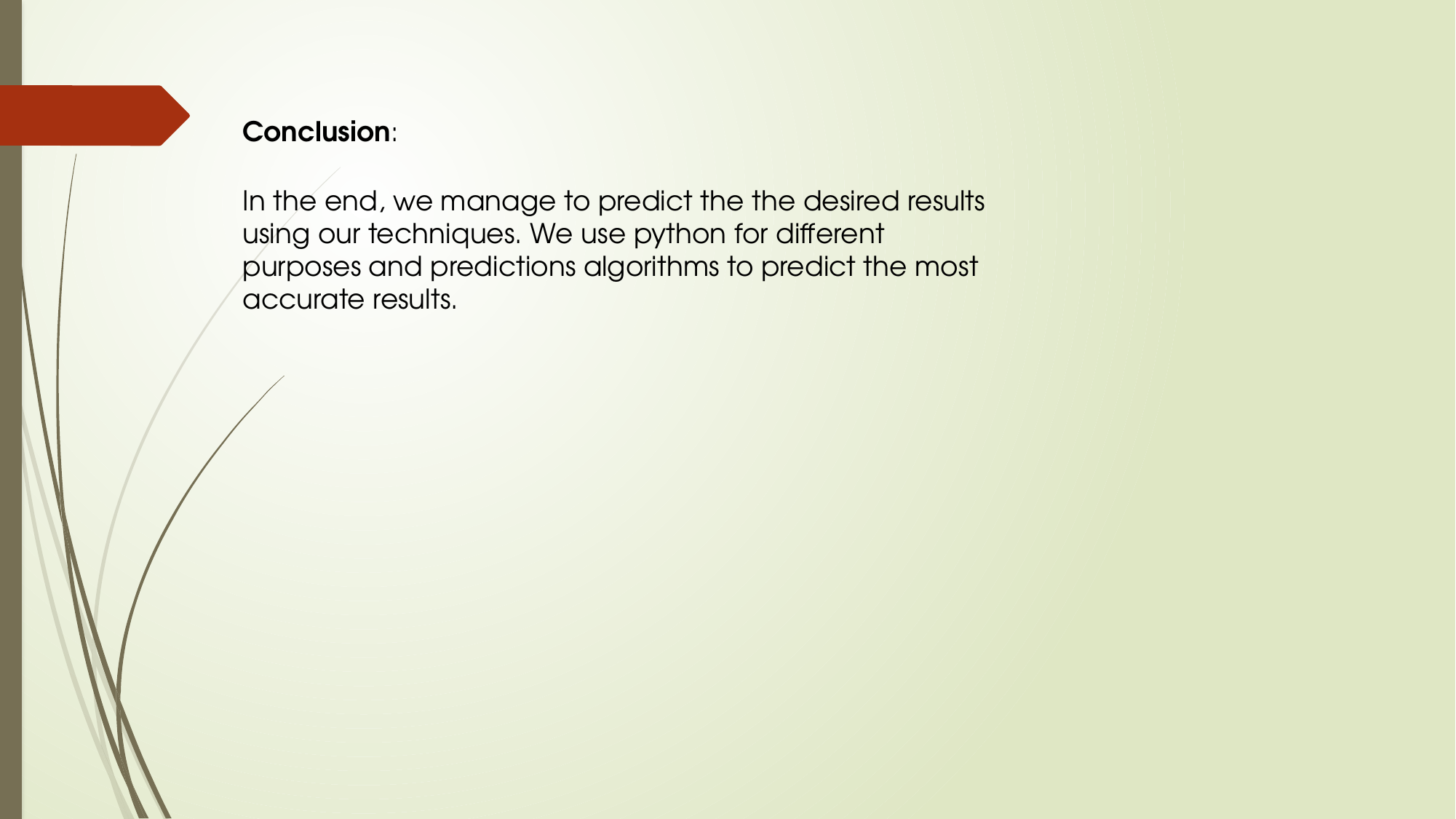

Conclusion:
In the end, we manage to predict the the desired results using our techniques. We use python for different purposes and predictions algorithms to predict the most accurate results.